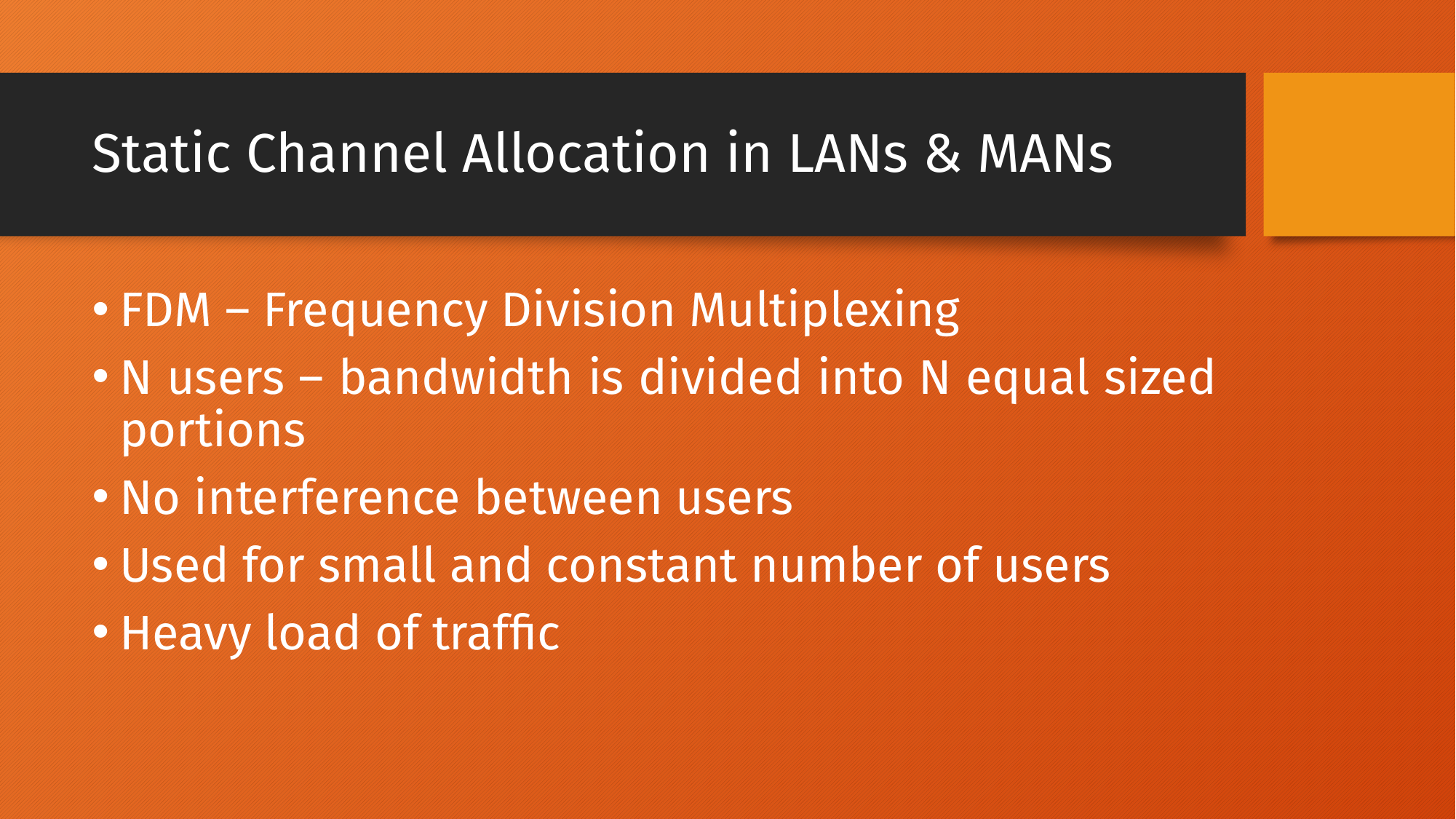

# Static Channel Allocation in LANs & MANs
FDM – Frequency Division Multiplexing
N users – bandwidth is divided into N equal sized portions
No interference between users
Used for small and constant number of users
Heavy load of traffic